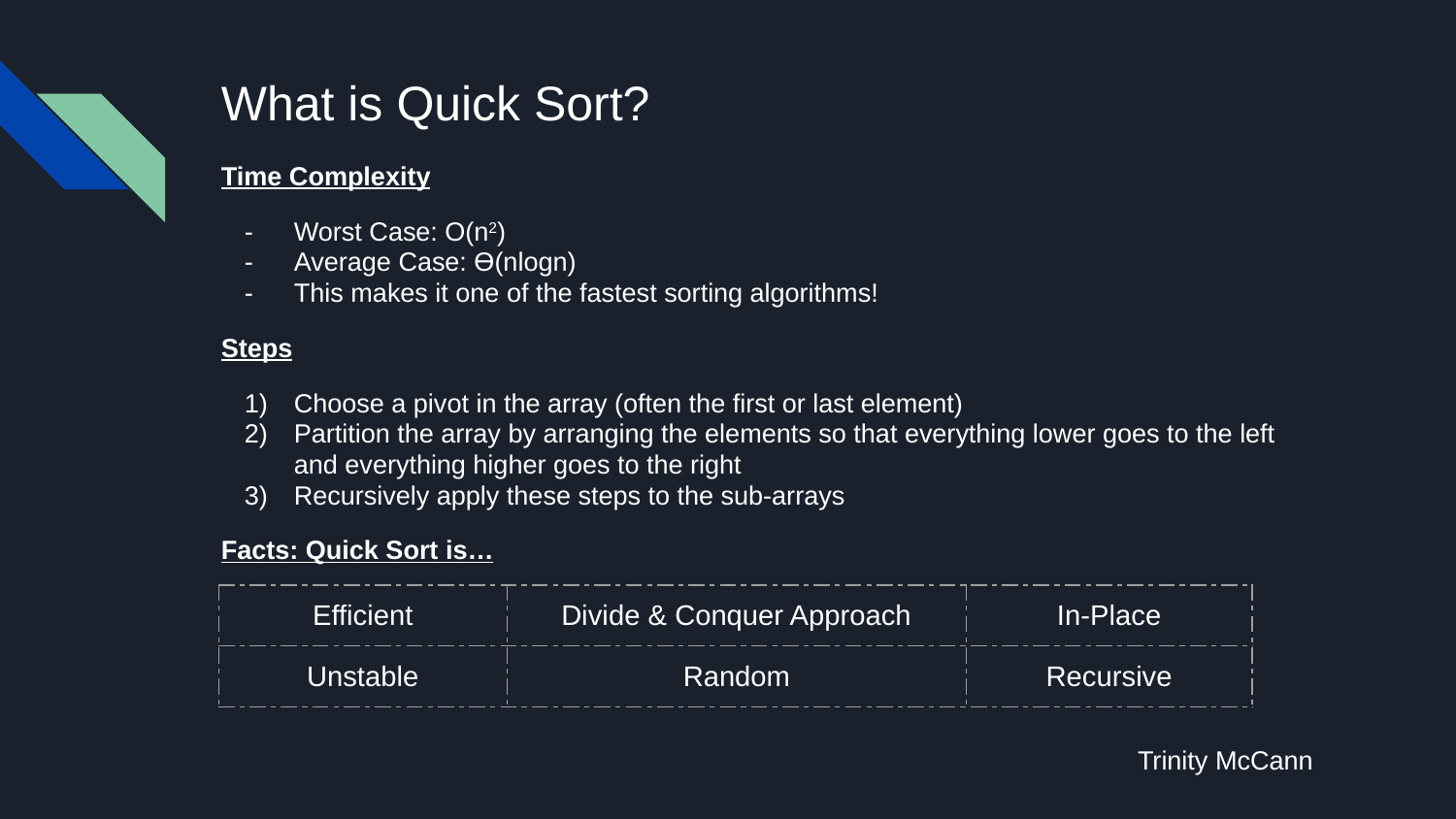

# What is Quick Sort?
Time Complexity
Worst Case: O(n2)
Average Case: Ө(nlogn)
This makes it one of the fastest sorting algorithms!
Steps
Choose a pivot in the array (often the first or last element)
Partition the array by arranging the elements so that everything lower goes to the left and everything higher goes to the right
Recursively apply these steps to the sub-arrays
Facts: Quick Sort is…
| Efficient | Divide & Conquer Approach | In-Place |
| --- | --- | --- |
| Unstable | Random | Recursive |
Trinity McCann